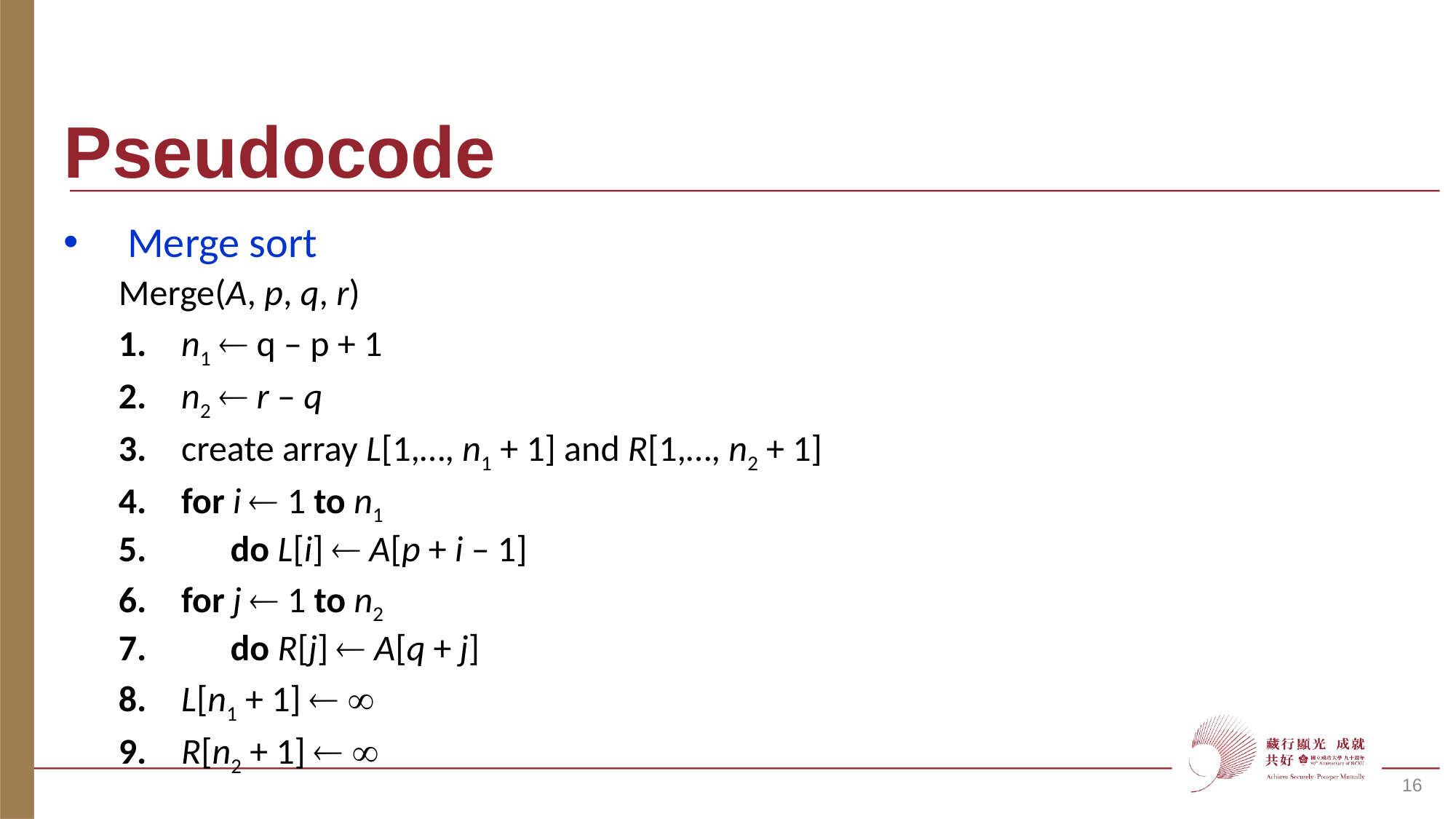

# Pseudocode
Merge sort
Merge(A, p, q, r)
 n1 ← q – p + 1
 n2 ← r – q
 create array L[1,…, n1 + 1] and R[1,…, n2 + 1]
 for i ← 1 to n1
       do L[i] ← A[p + i – 1]
 for j ← 1 to n2
       do R[j] ← A[q + j]
 L[n1 + 1] ← ∞
 R[n2 + 1] ← ∞

16